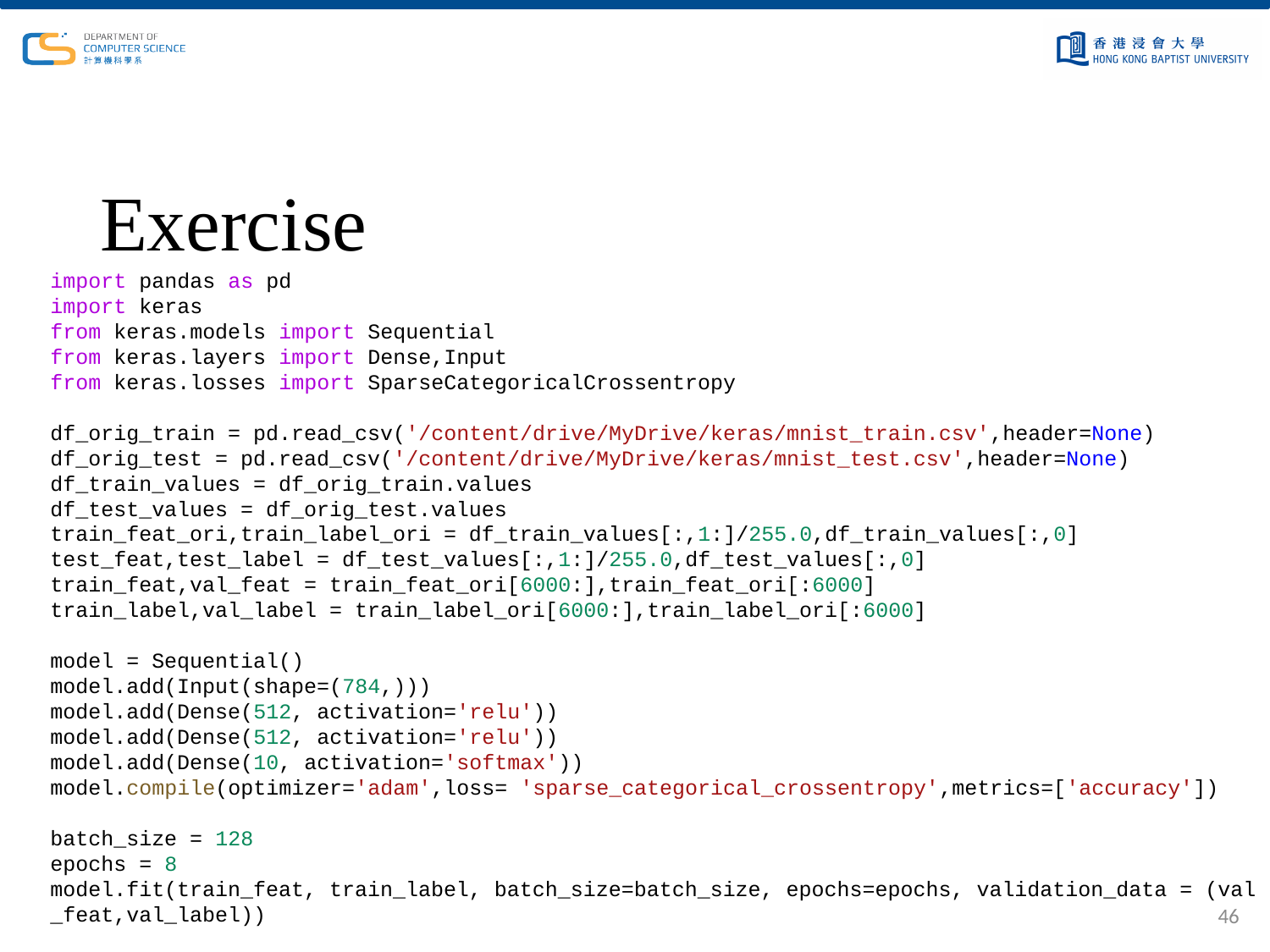

# Exercise
import pandas as pd
import keras
from keras.models import Sequential
from keras.layers import Dense,Input
from keras.losses import SparseCategoricalCrossentropy
df_orig_train = pd.read_csv('/content/drive/MyDrive/keras/mnist_train.csv',header=None)
df_orig_test = pd.read_csv('/content/drive/MyDrive/keras/mnist_test.csv',header=None)
df_train_values = df_orig_train.values
df_test_values = df_orig_test.values
train_feat_ori,train_label_ori = df_train_values[:,1:]/255.0,df_train_values[:,0]
test_feat,test_label = df_test_values[:,1:]/255.0,df_test_values[:,0]
train_feat,val_feat = train_feat_ori[6000:],train_feat_ori[:6000]
train_label,val_label = train_label_ori[6000:],train_label_ori[:6000]
model = Sequential()
model.add(Input(shape=(784,)))
model.add(Dense(512, activation='relu'))
model.add(Dense(512, activation='relu'))
model.add(Dense(10, activation='softmax'))
model.compile(optimizer='adam',loss= 'sparse_categorical_crossentropy',metrics=['accuracy'])
batch_size = 128
epochs = 8
model.fit(train_feat, train_label, batch_size=batch_size, epochs=epochs, validation_data = (val_feat,val_label))
46